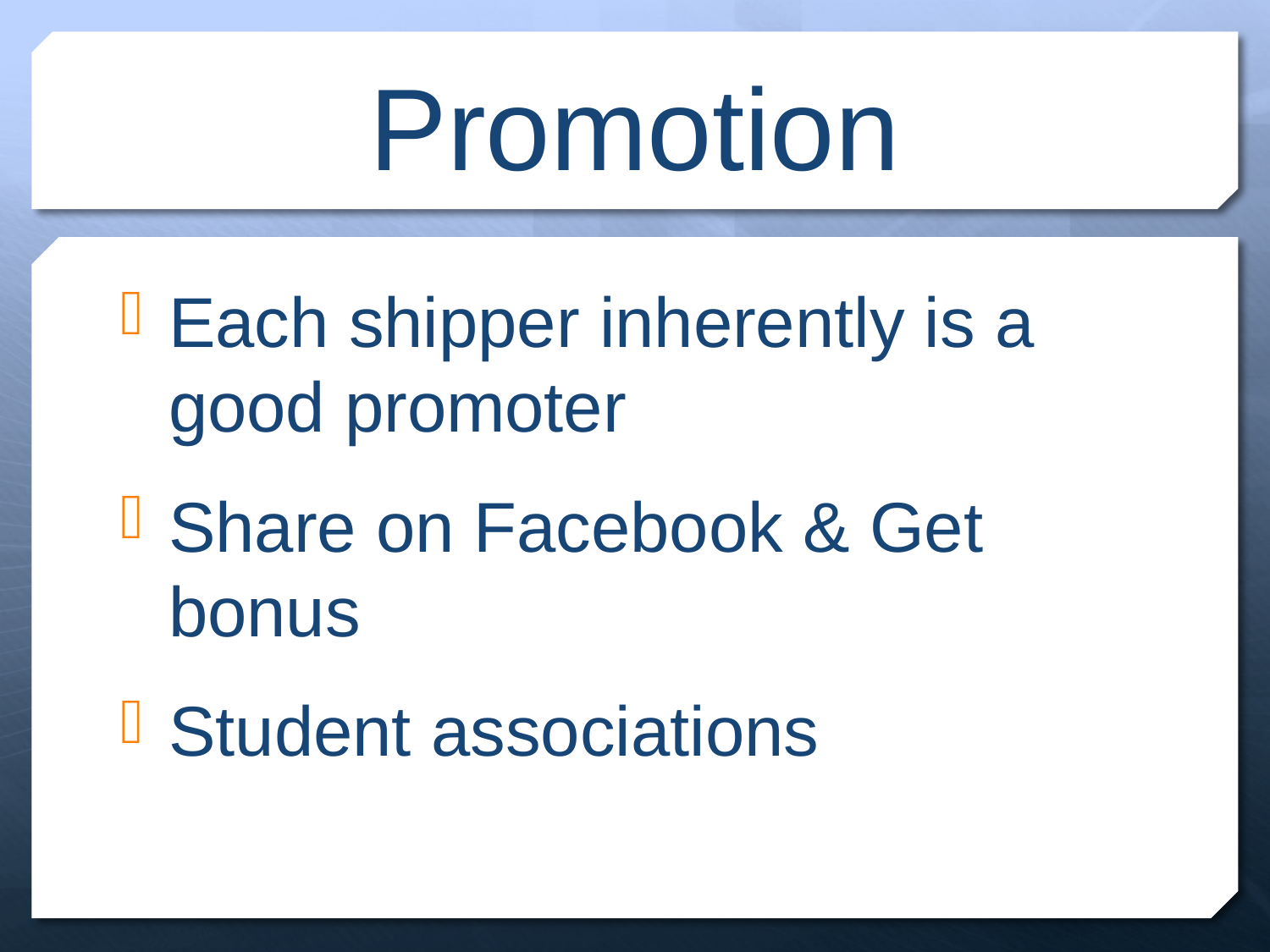

# Promotion
Each shipper inherently is a good promoter
Share on Facebook & Get bonus
Student associations